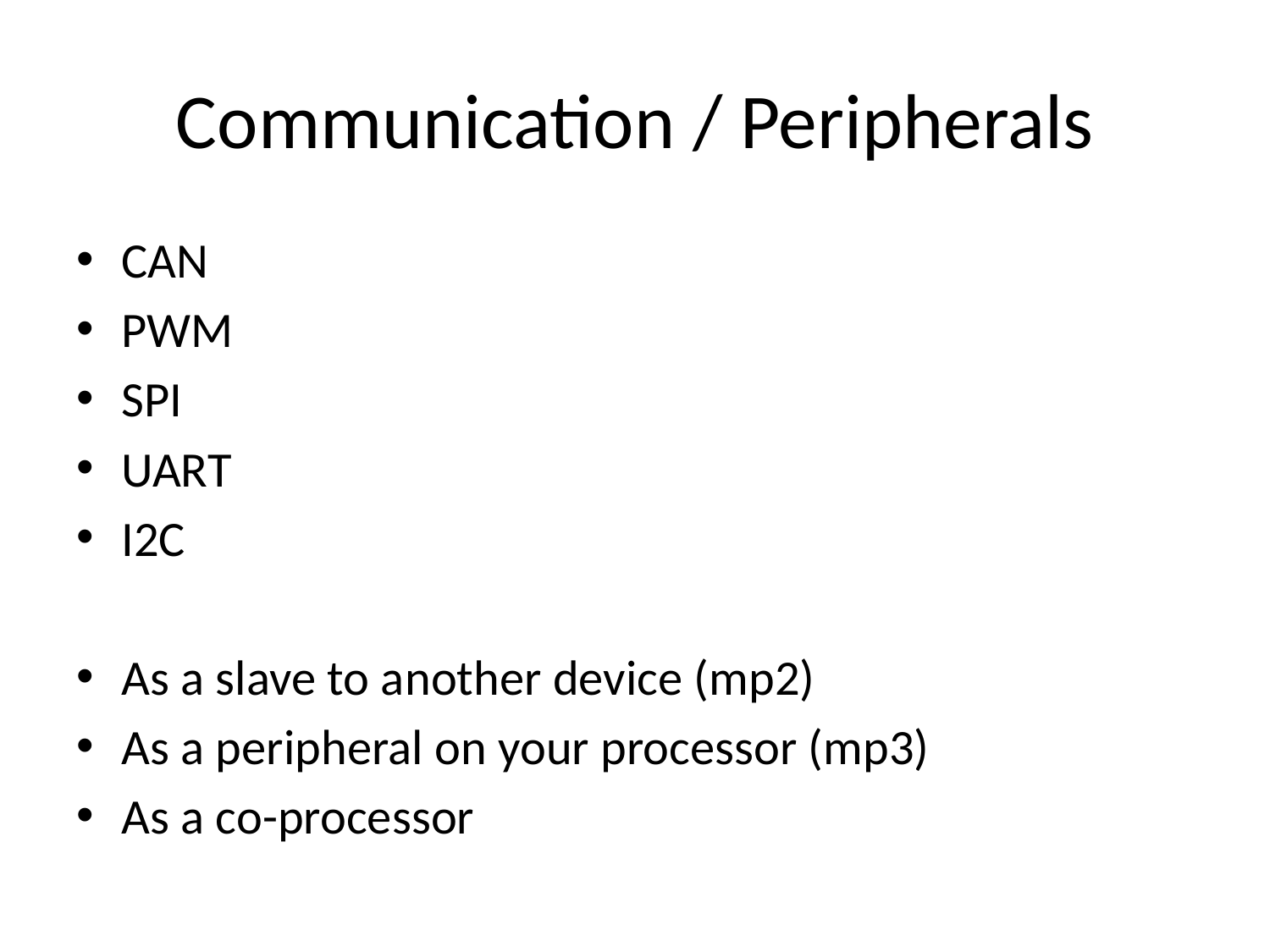

# Communication / Peripherals
CAN
PWM
SPI
UART
I2C

As a slave to another device (mp2)
As a peripheral on your processor (mp3)
As a co-processor